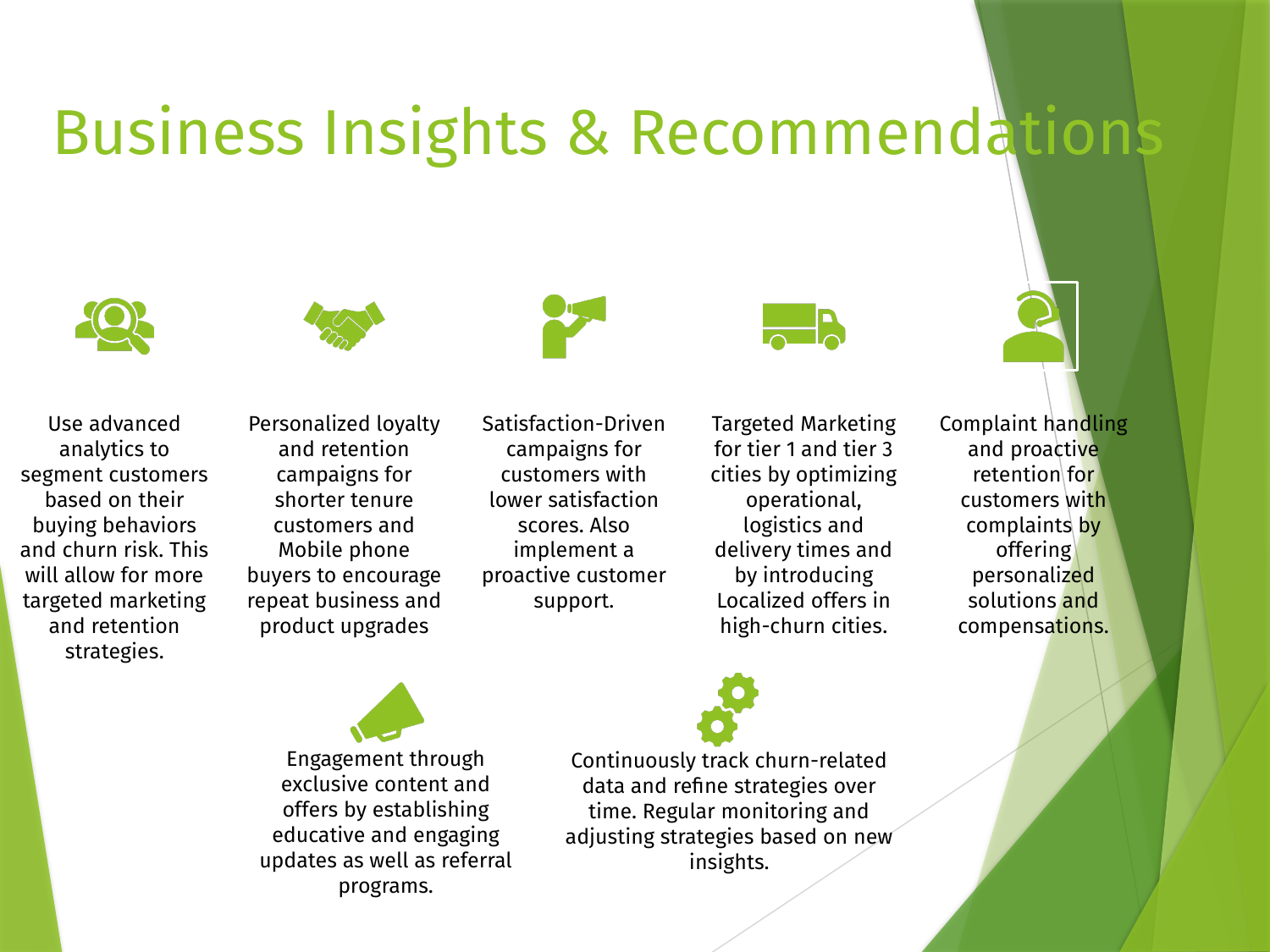

# Business Insights & Recommendations
Use advanced analytics to segment customers based on their buying behaviors and churn risk. This will allow for more targeted marketing and retention strategies.
Personalized loyalty and retention campaigns for shorter tenure customers and Mobile phone buyers to encourage repeat business and product upgrades
Satisfaction-Driven campaigns for customers with lower satisfaction scores. Also implement a proactive customer support.
Targeted Marketing for tier 1 and tier 3 cities by optimizing operational, logistics and delivery times and by introducing Localized offers in high-churn cities.
Complaint handling and proactive retention for customers with complaints by offering personalized solutions and compensations.
Engagement through exclusive content and offers by establishing educative and engaging updates as well as referral programs.
Continuously track churn-related data and refine strategies over time. Regular monitoring and adjusting strategies based on new insights.